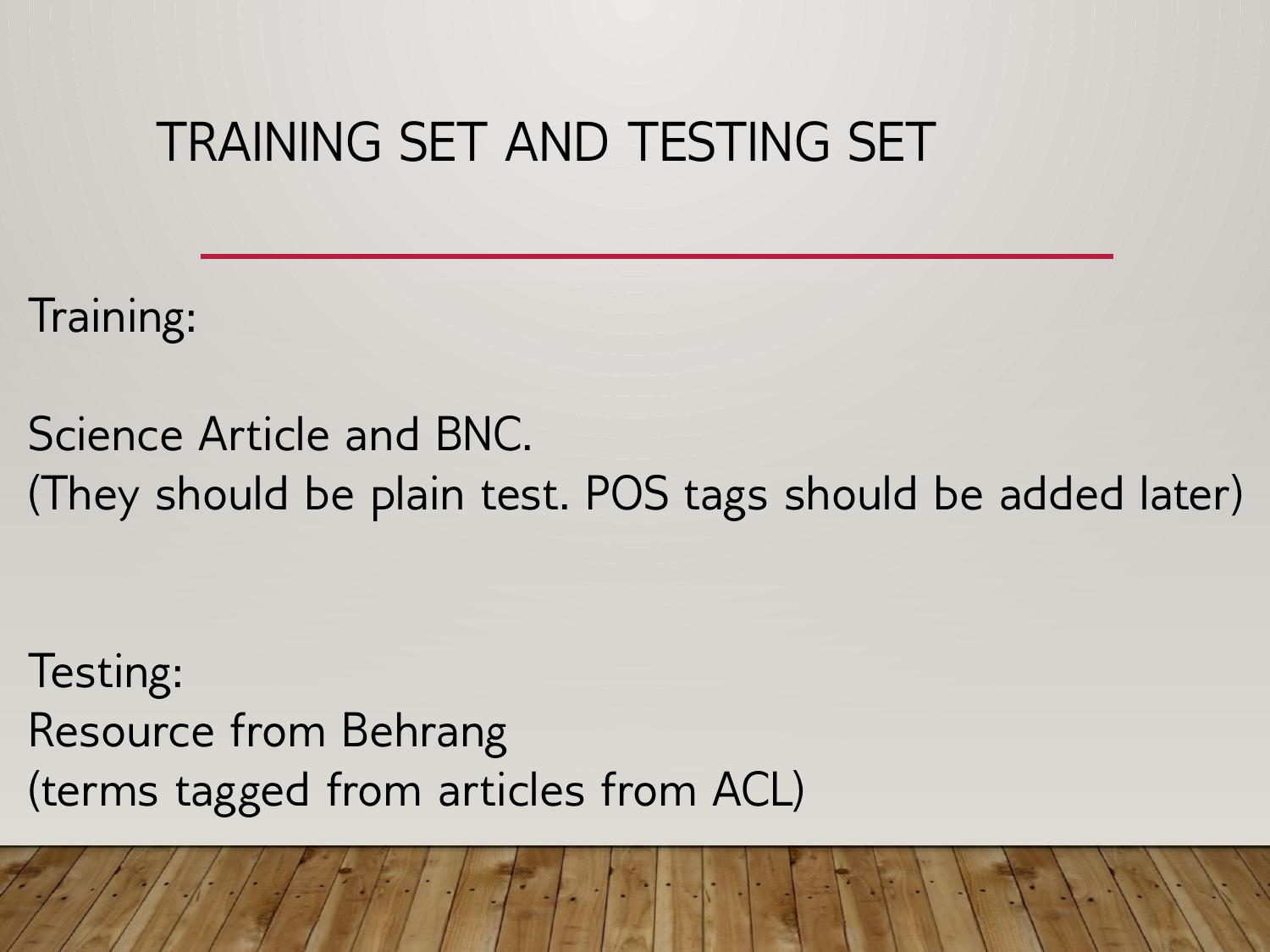

# Training Set And Testing Set

Training:

Science Article and BNC.
(They should be plain test. POS tags should be added later)

Testing:
Resource from Behrang
(terms tagged from articles from ACL)